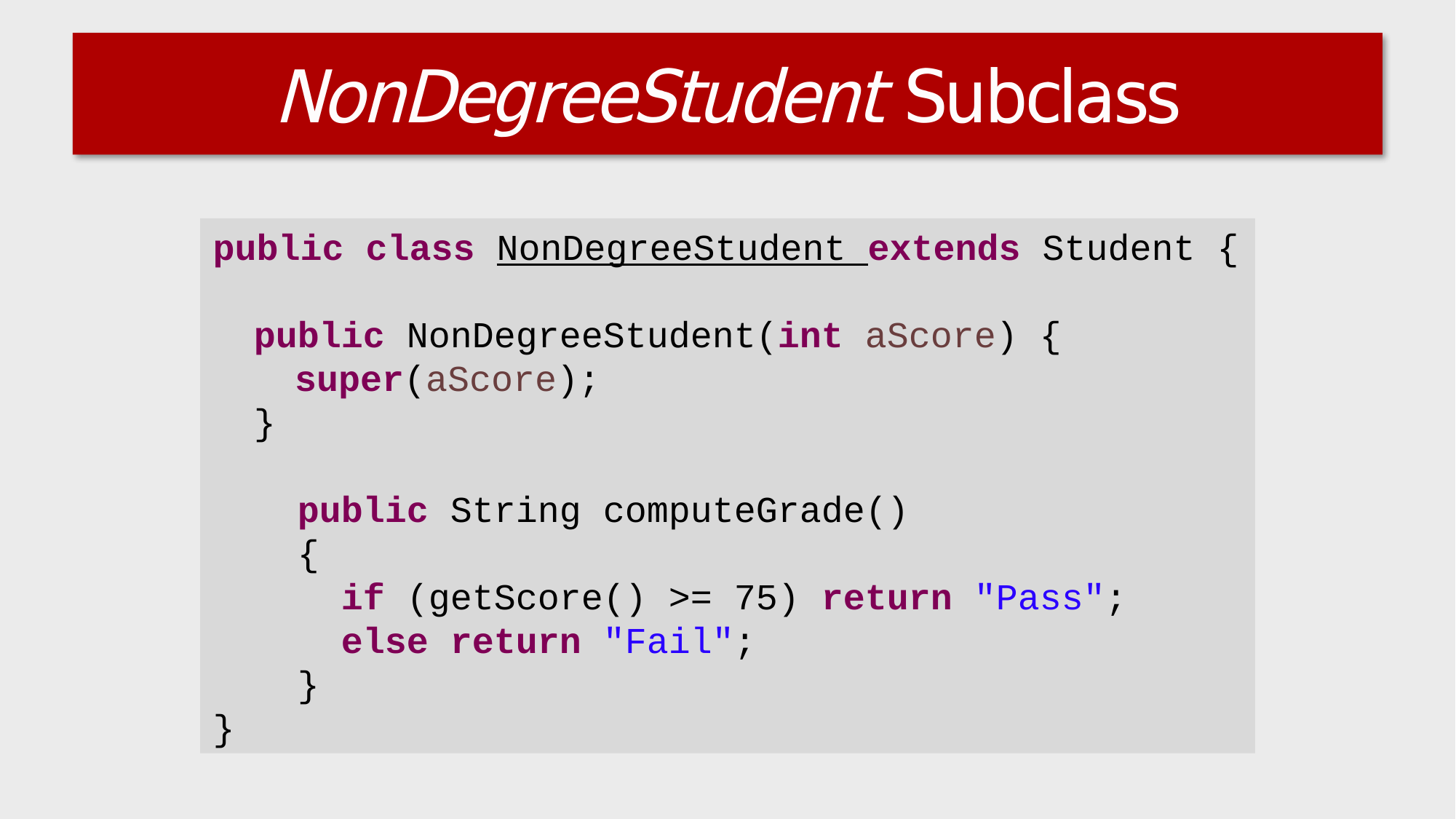

# NonDegreeStudent Subclass
public class NonDegreeStudent extends Student {

public NonDegreeStudent(int aScore) {
super(aScore);
}

  public String computeGrade()
  {
    if (getScore() >= 75) return "Pass";
    else return "Fail";
  }
}